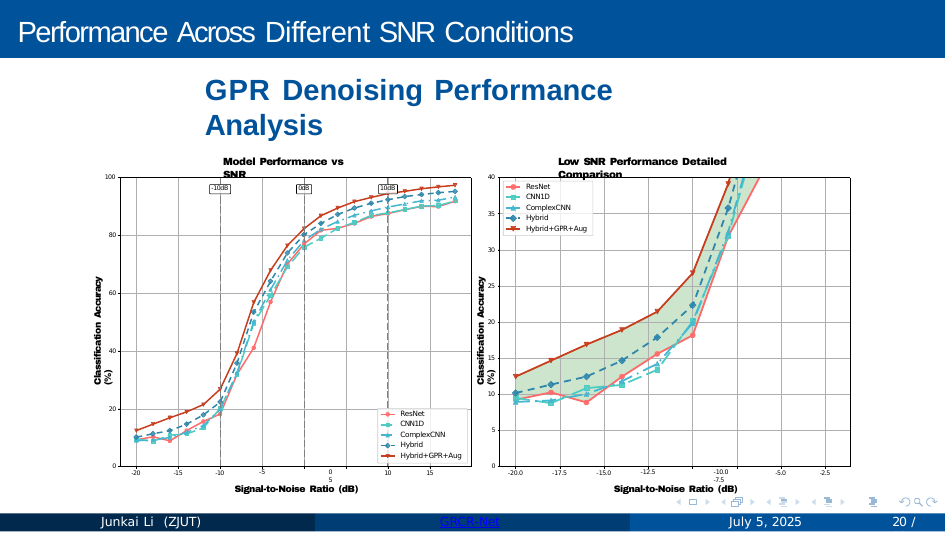

# Performance Across Different SNR Conditions
GPR Denoising Performance Analysis
Model Performance vs SNR
Low SNR Performance Detailed Comparison
100
40

ResNet CNN1D
-10dB
0dB
10dB

ComplexCNN

35
Hybrid

Hybrid+GPR+Aug

80

30

Classification Accuracy (%)
Classification Accuracy (%)
25

60

20

40

15

10

20
ResNet CNN1D

5
ComplexCNN

Hybrid Hybrid+GPR+Aug

0
0

-20
-15
-10
-5	0	5
Signal-to-Noise Ratio (dB)
10
15
-20.0
-17.5
-15.0
-12.5	-10.0	-7.5
Signal-to-Noise Ratio (dB)
-5.0
-2.5
Junkai Li (ZJUT)
GRCR-Net
July 5, 2025
20 / 29